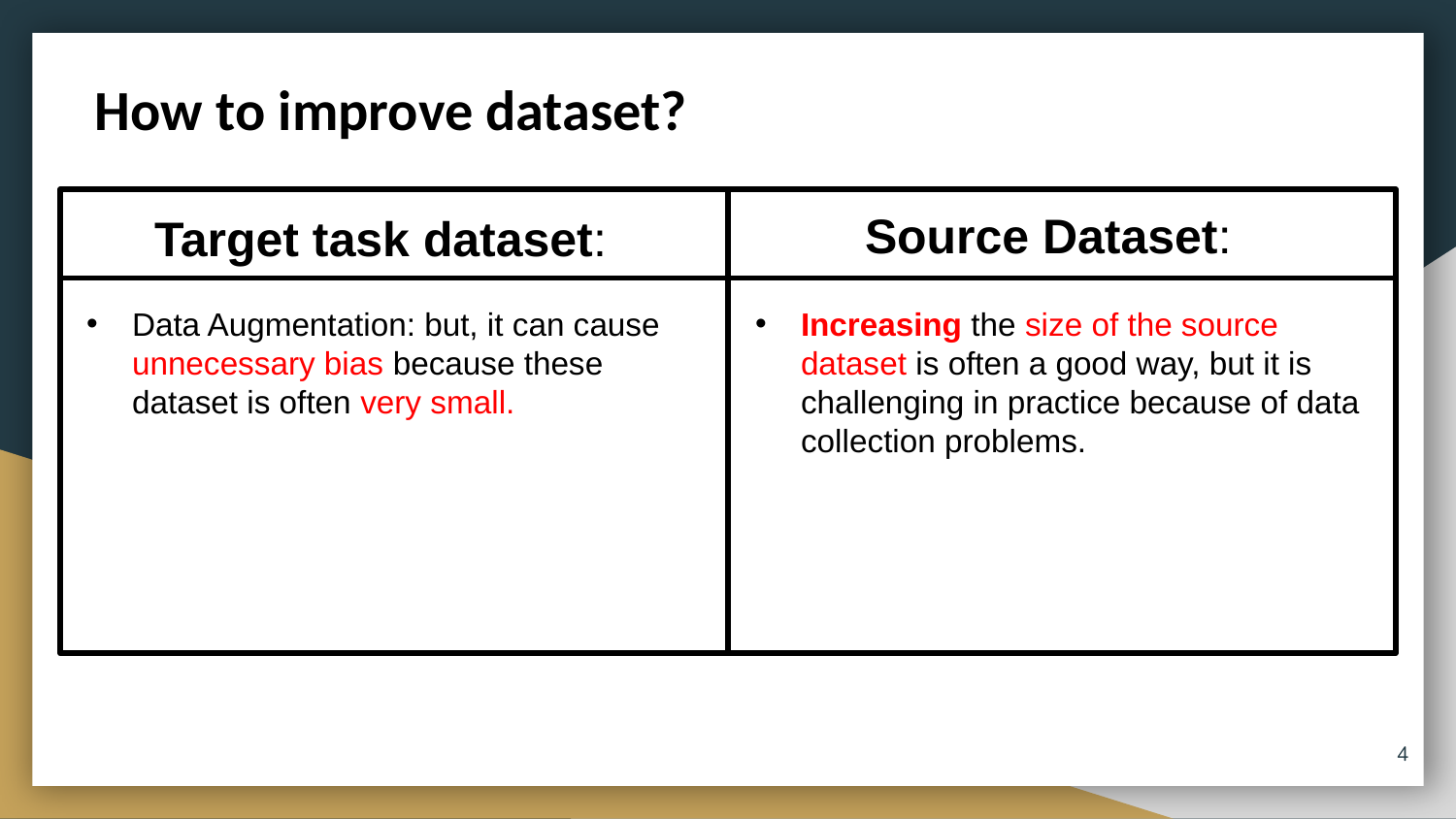

How to improve dataset?

Source Dataset:
Target task dataset:
Data Augmentation: but, it can cause unnecessary bias because these dataset is often very small.
Increasing the size of the source dataset is often a good way, but it is challenging in practice because of data collection problems.
4